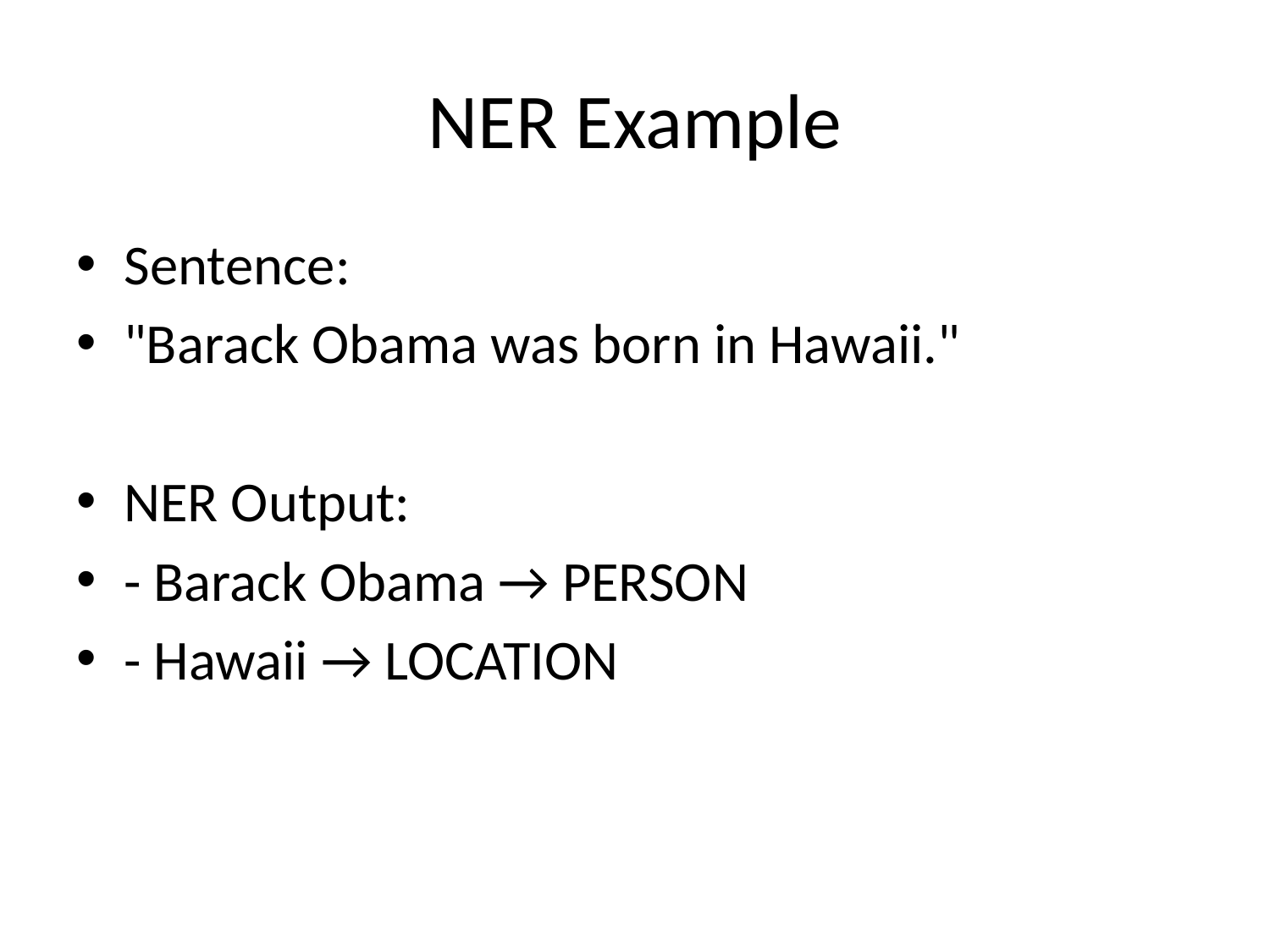

# NER Example
Sentence:
"Barack Obama was born in Hawaii."

NER Output:
- Barack Obama → PERSON
- Hawaii → LOCATION